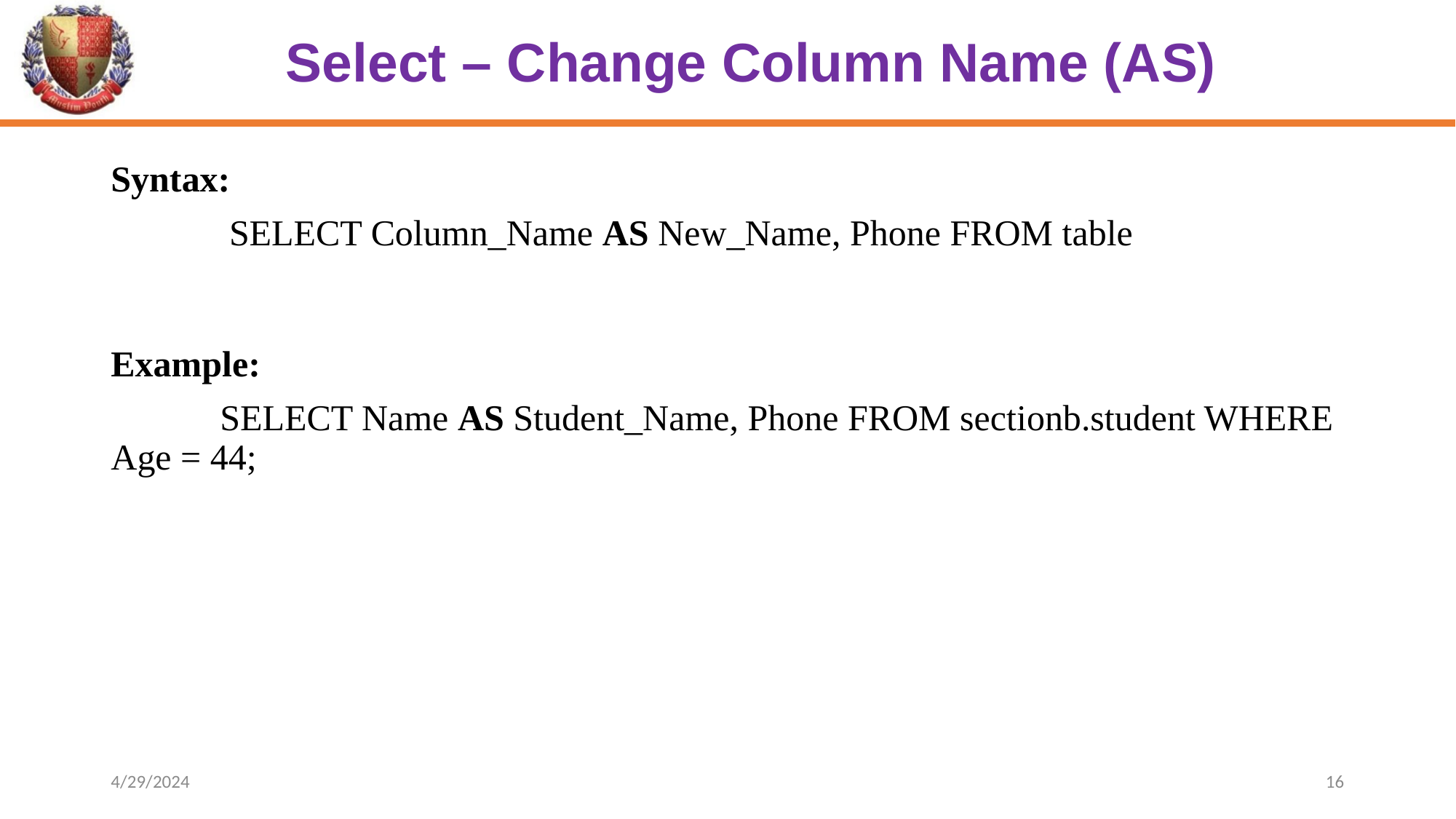

# Select – Change Column Name (AS)
Syntax:
	 SELECT Column_Name AS New_Name, Phone FROM table

Example:
	SELECT Name AS Student_Name, Phone FROM sectionb.student WHERE  Age = 44;
4/29/2024
16